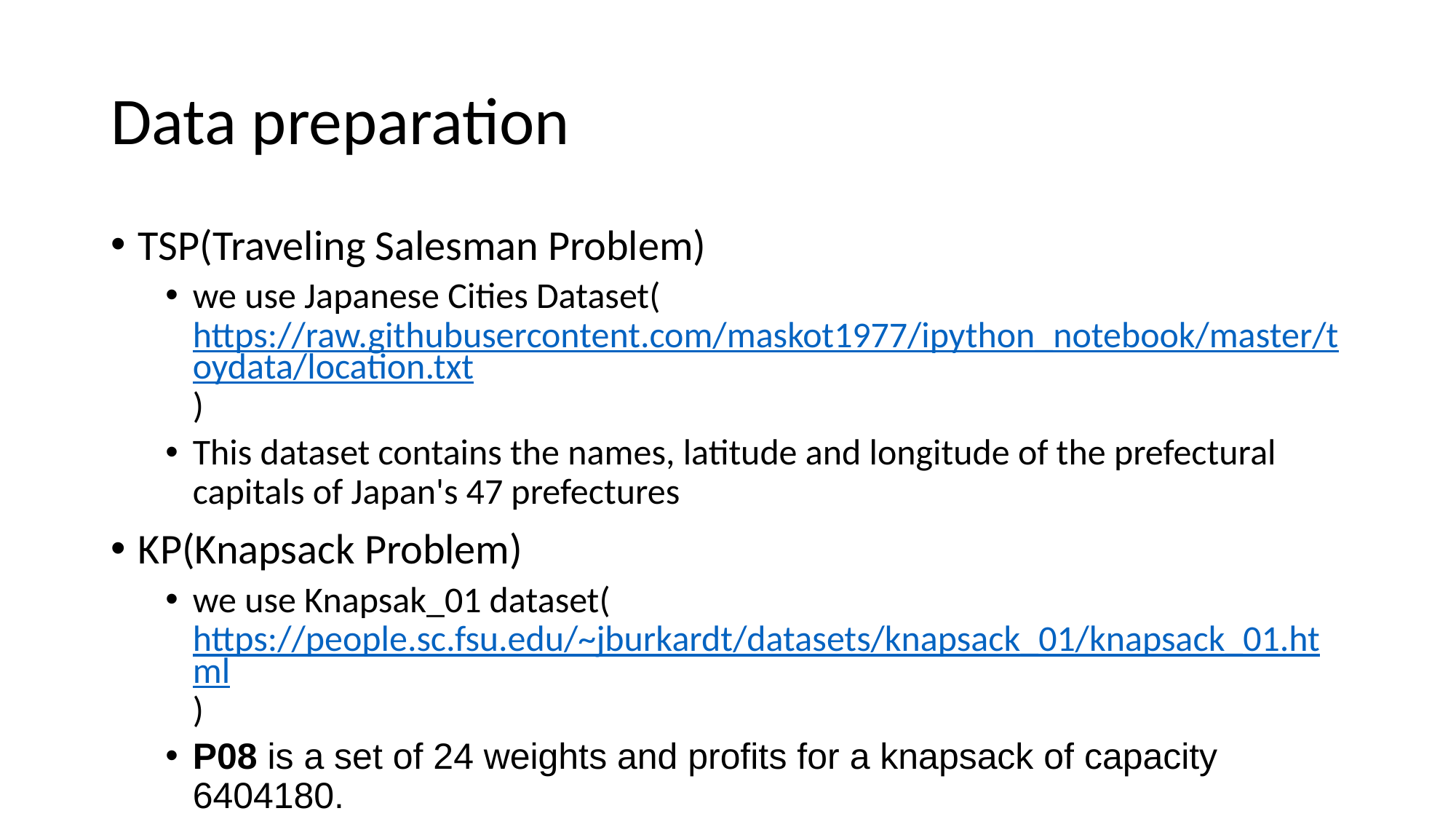

# Data preparation
TSP(Traveling Salesman Problem)
we use Japanese Cities Dataset(https://raw.githubusercontent.com/maskot1977/ipython_notebook/master/toydata/location.txt)
This dataset contains the names, latitude and longitude of the prefectural capitals of Japan's 47 prefectures
KP(Knapsack Problem)
we use Knapsak_01 dataset(https://people.sc.fsu.edu/~jburkardt/datasets/knapsack_01/knapsack_01.html)
P08 is a set of 24 weights and profits for a knapsack of capacity 6404180.